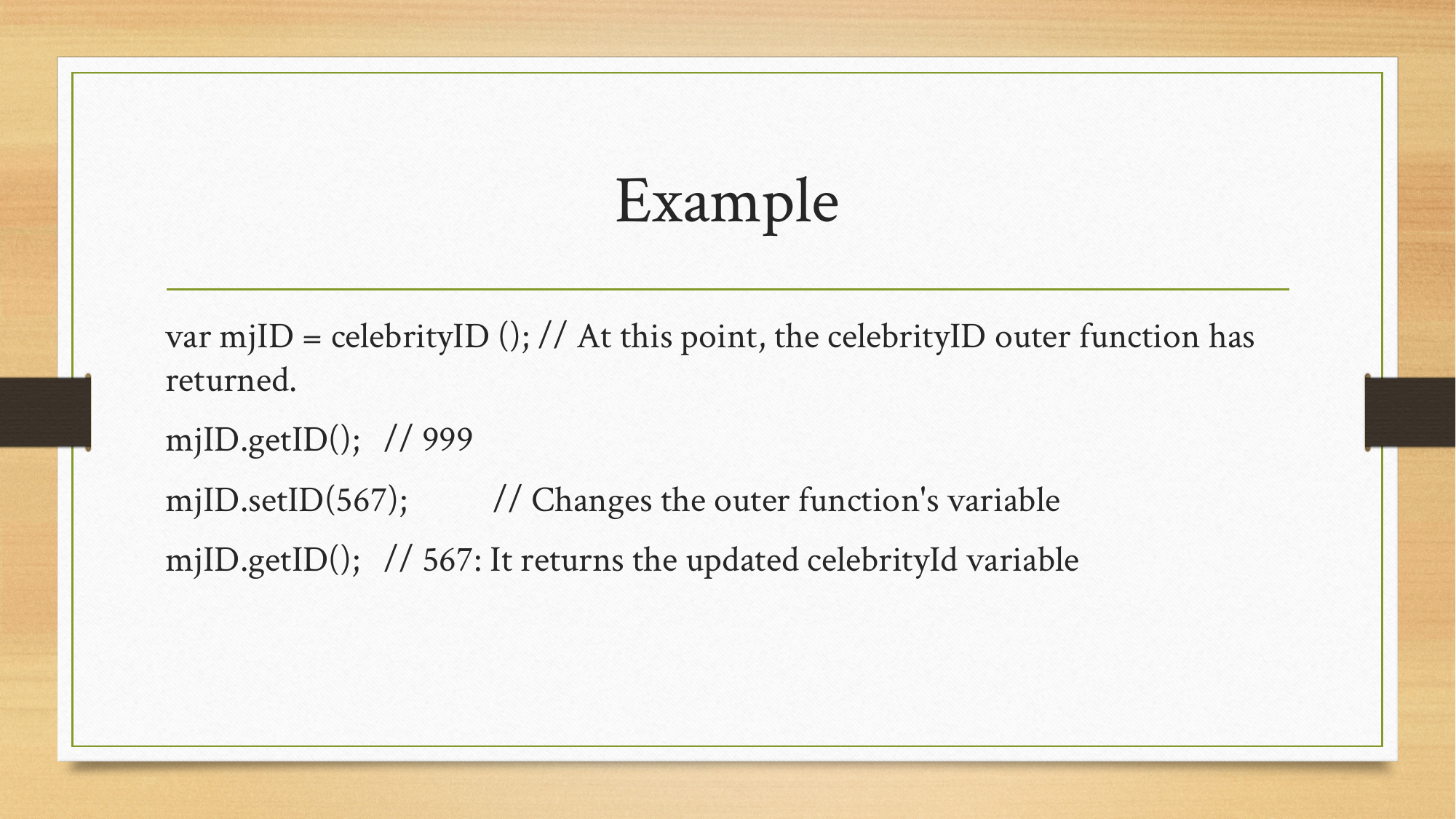

# Example
var mjID = celebrityID (); // At this point, the celebrityID outer function has returned.
mjID.getID(); 	// 999
mjID.setID(567); 	// Changes the outer function's variable
mjID.getID(); 	// 567: It returns the updated celebrityId variable